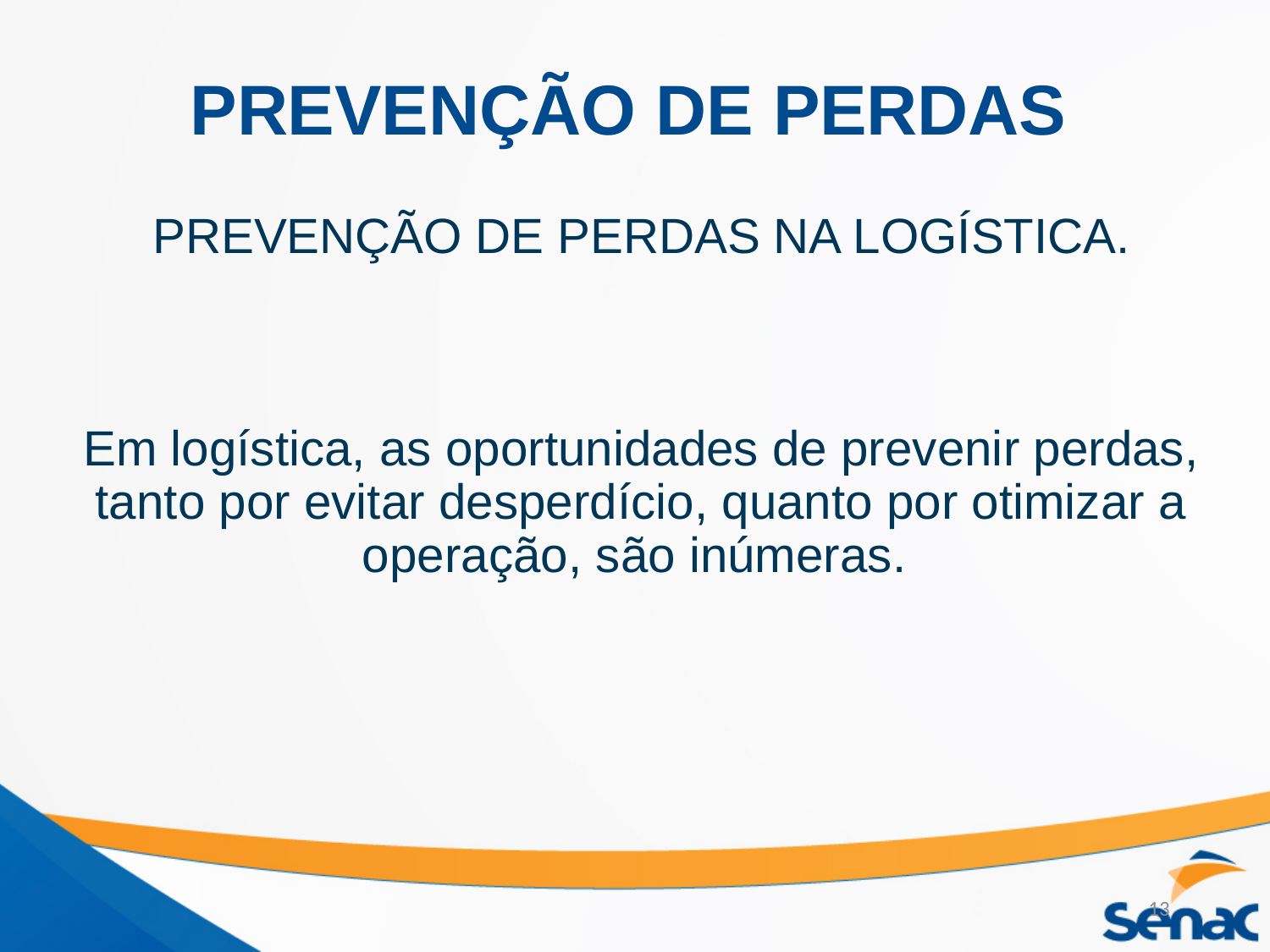

# PREVENÇÃO DE PERDAS
PREVENÇÃO DE PERDAS NA LOGÍSTICA.

Em logística, as oportunidades de prevenir perdas, tanto por evitar desperdício, quanto por otimizar a operação, são inúmeras.
13